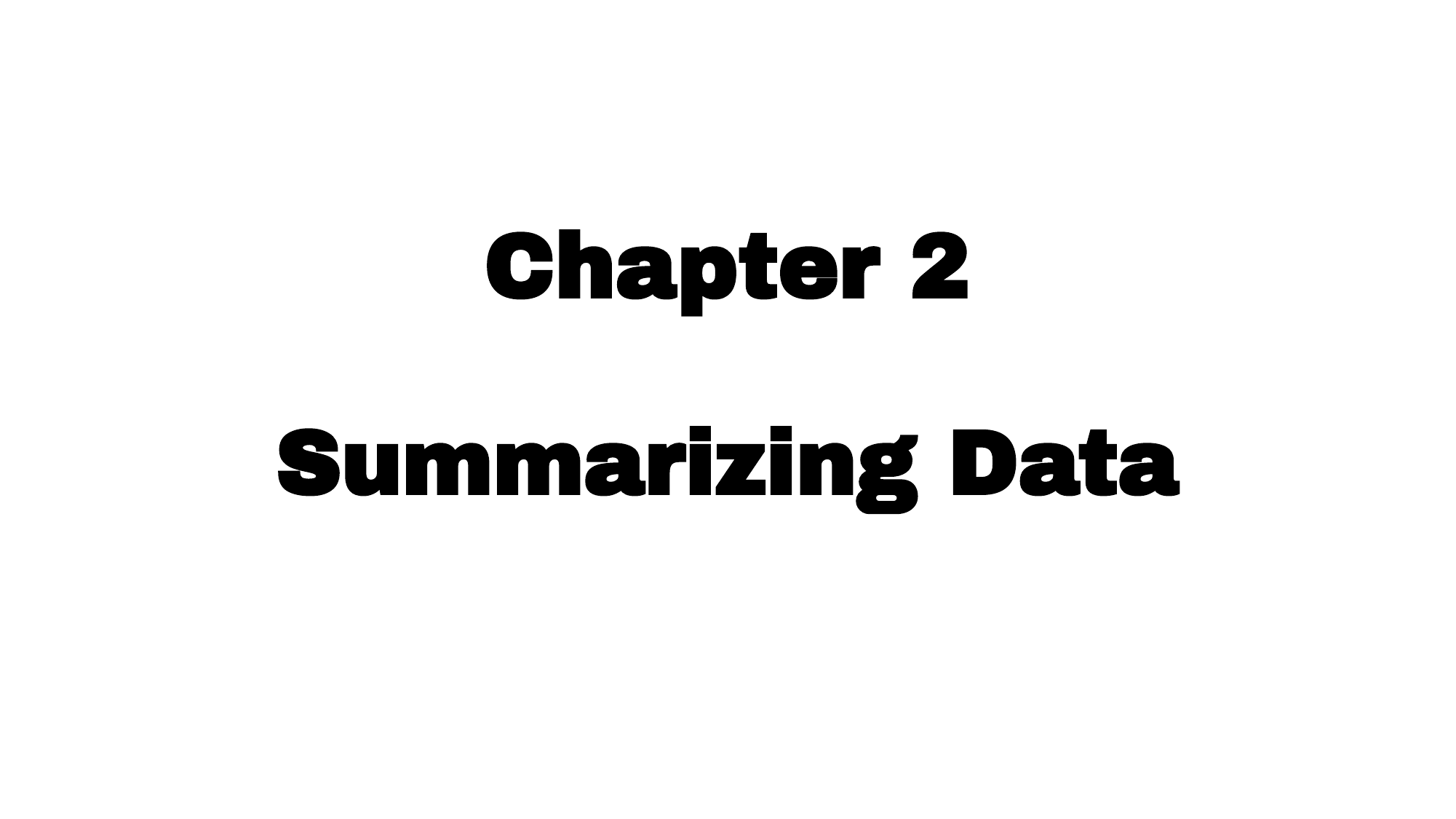

# Chapter 2 Summarizing Data

Business Statistics   Chapter 2